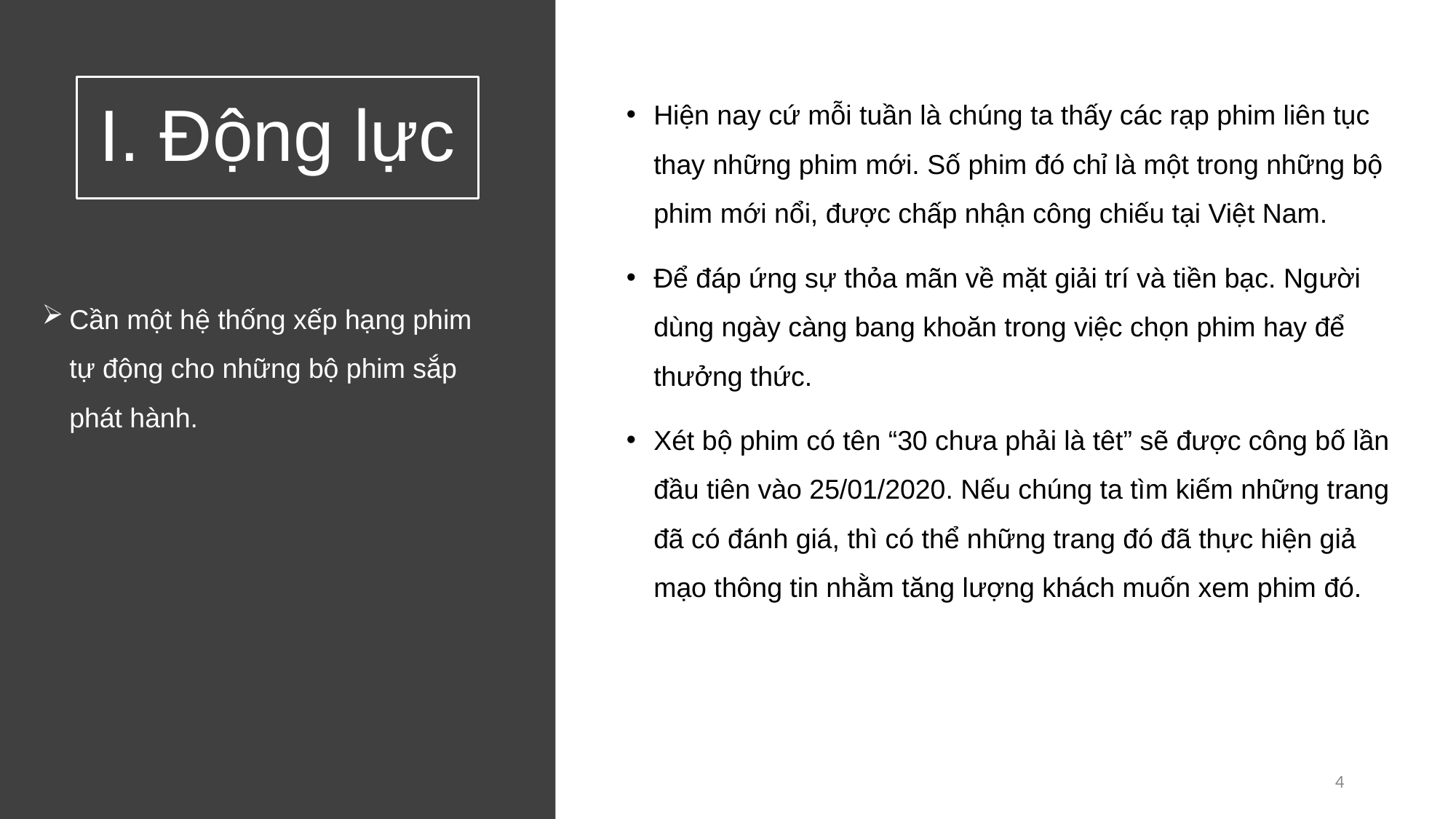

Hiện nay cứ mỗi tuần là chúng ta thấy các rạp phim liên tục thay những phim mới. Số phim đó chỉ là một trong những bộ phim mới nổi, được chấp nhận công chiếu tại Việt Nam.
Để đáp ứng sự thỏa mãn về mặt giải trí và tiền bạc. Người dùng ngày càng bang khoăn trong việc chọn phim hay để thưởng thức.
Xét bộ phim có tên “30 chưa phải là têt” sẽ được công bố lần đầu tiên vào 25/01/2020. Nếu chúng ta tìm kiếm những trang đã có đánh giá, thì có thể những trang đó đã thực hiện giả mạo thông tin nhằm tăng lượng khách muốn xem phim đó.
# I. Động lực
Cần một hệ thống xếp hạng phim tự động cho những bộ phim sắp phát hành.
4